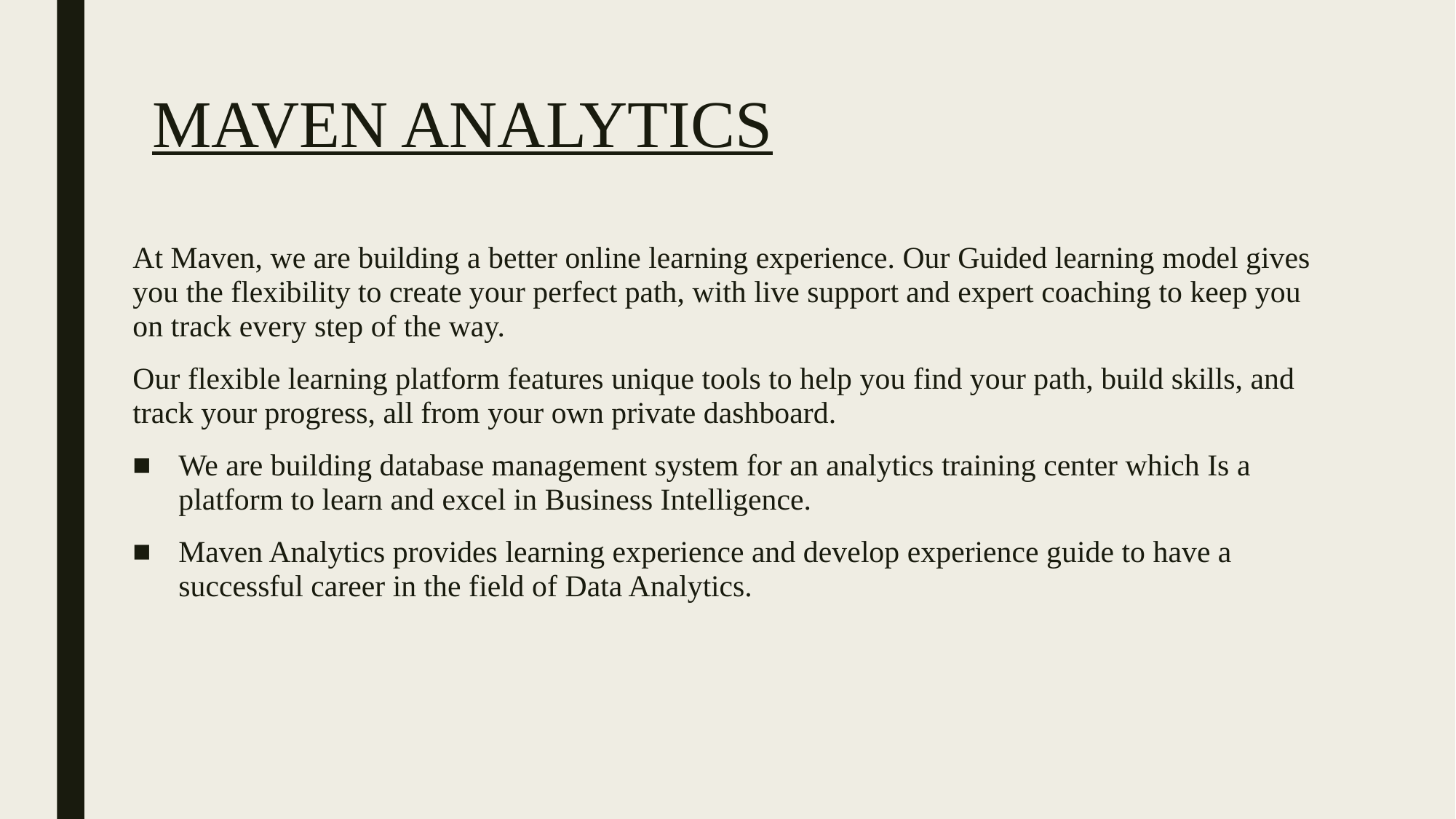

# MAVEN ANALYTICS
At Maven, we are building a better online learning experience. Our Guided learning model gives you the flexibility to create your perfect path, with live support and expert coaching to keep you on track every step of the way.
Our flexible learning platform features unique tools to help you find your path, build skills, and track your progress, all from your own private dashboard.
We are building database management system for an analytics training center which Is a platform to learn and excel in Business Intelligence.
Maven Analytics provides learning experience and develop experience guide to have a successful career in the field of Data Analytics.